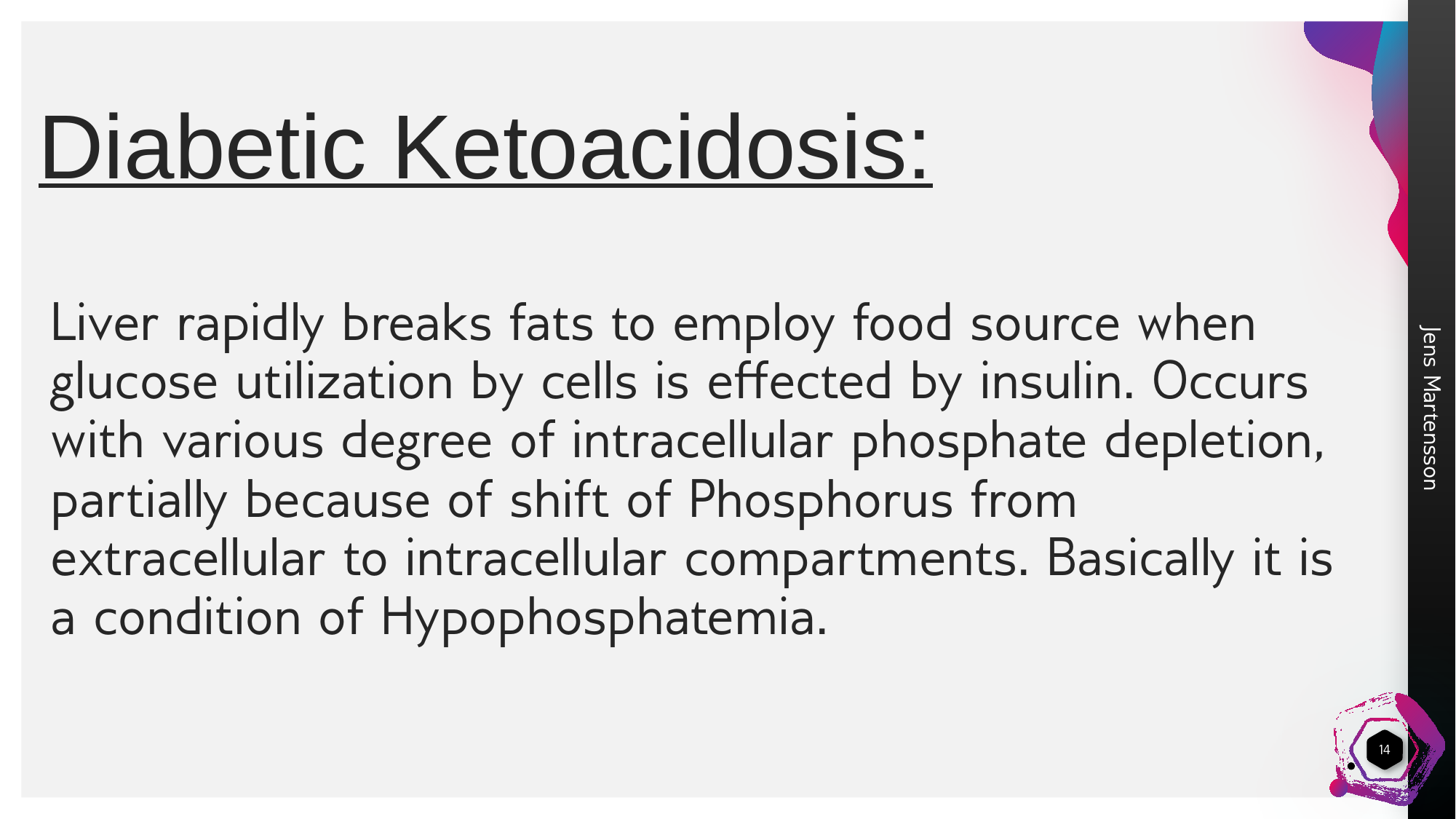

# Diabetic Ketoacidosis:
Liver rapidly breaks fats to employ food source when glucose utilization by cells is effected by insulin. Occurs with various degree of intracellular phosphate depletion, partially because of shift of Phosphorus from extracellular to intracellular compartments. Basically it is a condition of Hypophosphatemia.
14